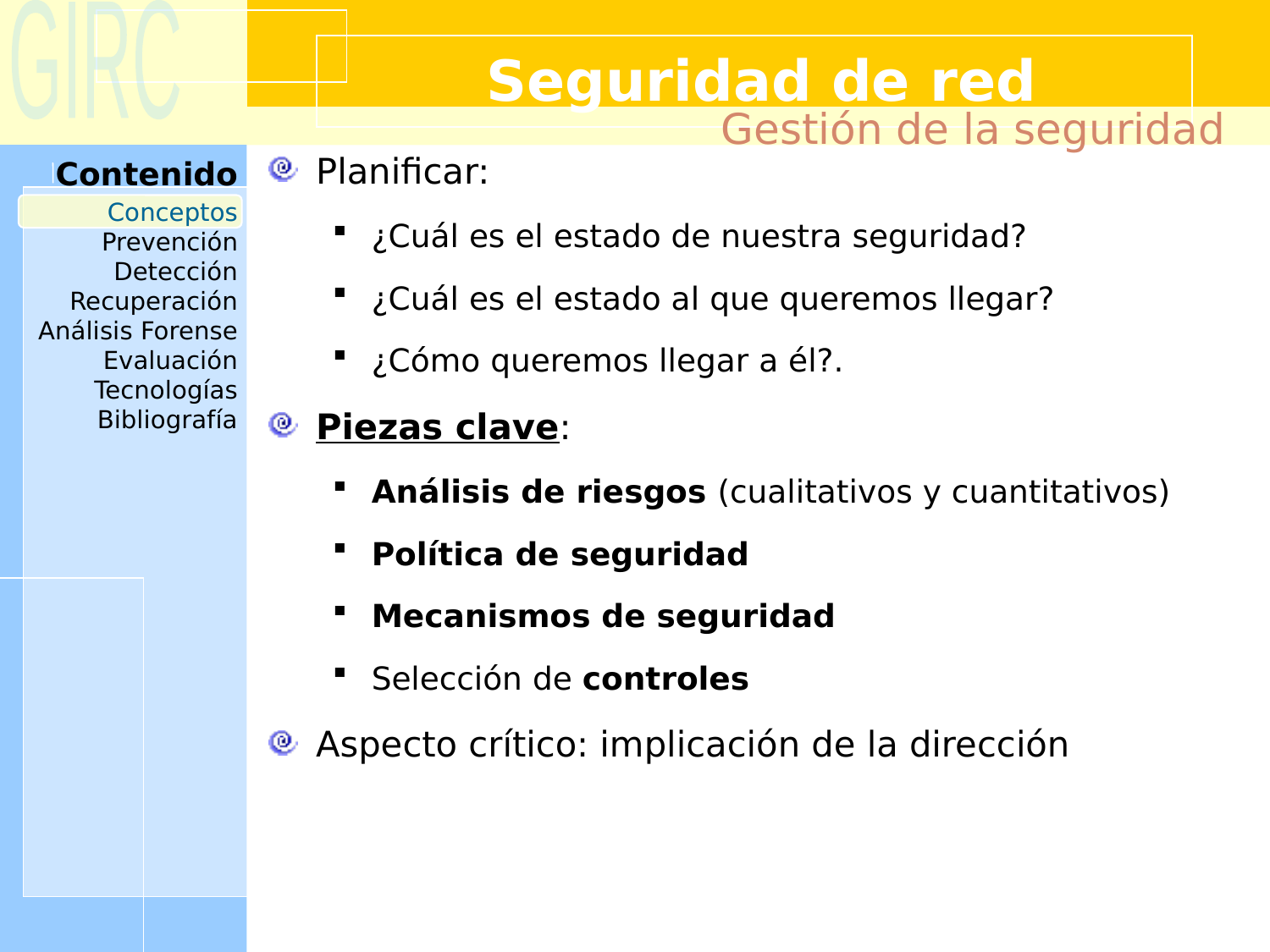

Seguridad de red
Gestión de la seguridad
Planificar:
¿Cuál es el estado de nuestra seguridad?
¿Cuál es el estado al que queremos llegar?
¿Cómo queremos llegar a él?.
Piezas clave:
Análisis de riesgos (cualitativos y cuantitativos)‏
Política de seguridad
Mecanismos de seguridad
Selección de controles
Aspecto crítico: implicación de la dirección
Conceptos